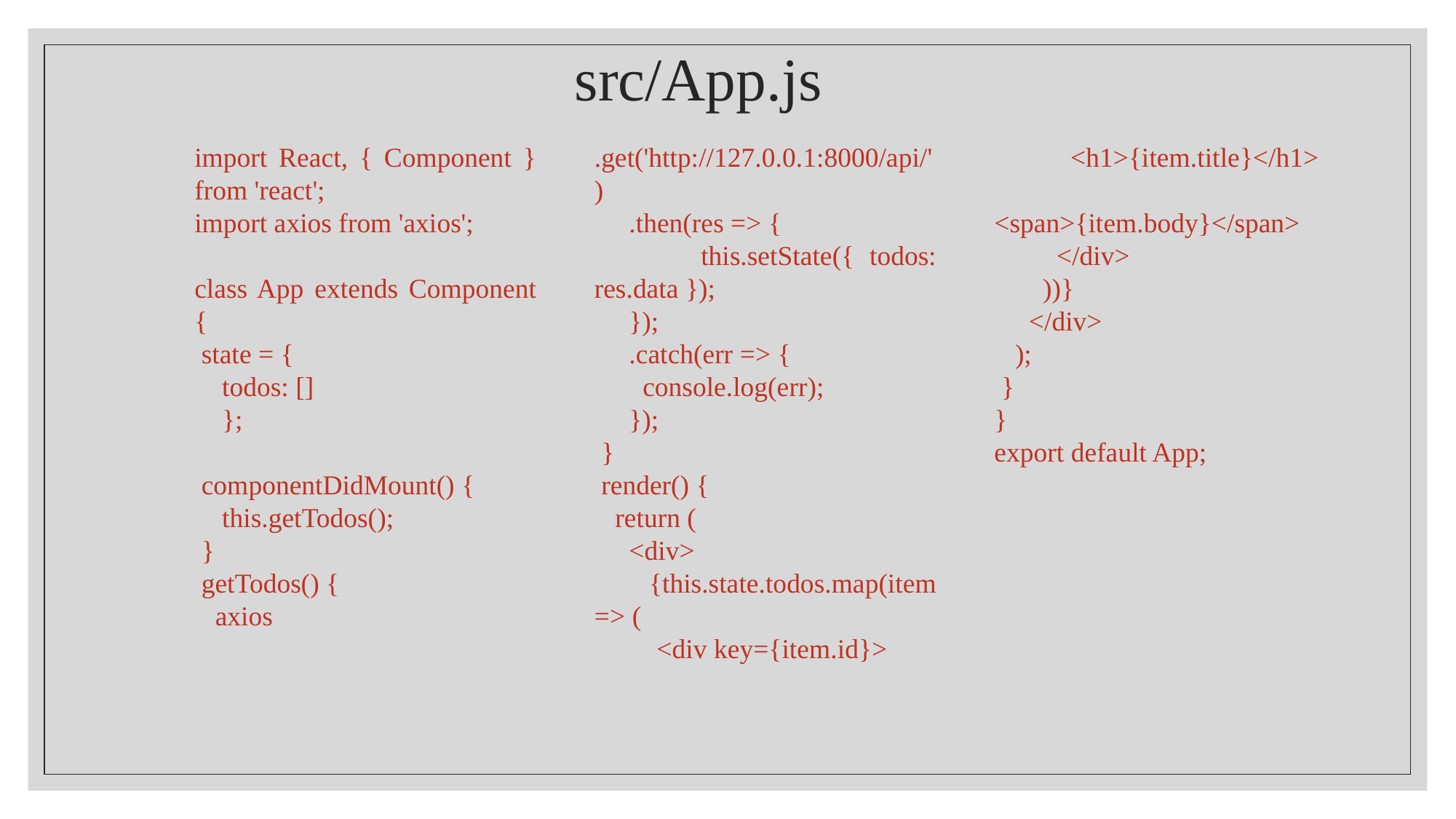

src/App.js
import React, { Component } from 'react';
import axios from 'axios';

class App extends Component {
 state = {
    todos: []
    };

 componentDidMount() {
    this.getTodos();
 }
 getTodos() {
   axios
     .get('http://127.0.0.1:8000/api/')
     .then(res => {
       this.setState({ todos: res.data });
     });
     .catch(err => {
       console.log(err);
     });
 }
 render() {
   return (
     <div>
       {this.state.todos.map(item => (
         <div key={item.id}>
           <h1>{item.title}</h1>
           <span>{item.body}</span>
         </div>
       ))}
     </div>
   );
 }
}
export default App;